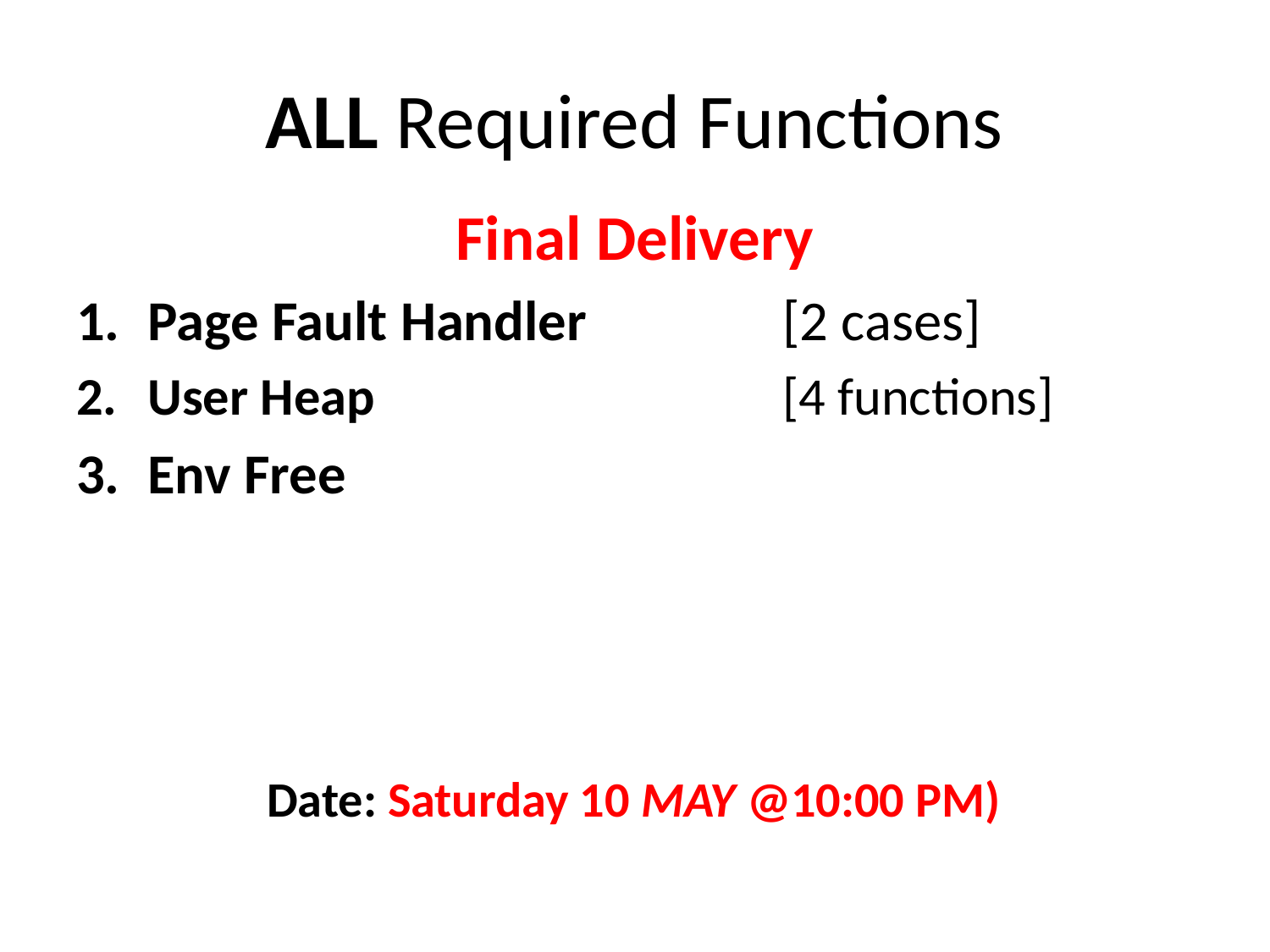

# ALL Required Functions
Final Delivery
Page Fault Handler		[2 cases]
User Heap 				[4 functions]
Env Free
Date: Saturday 10 MAY @10:00 PM)